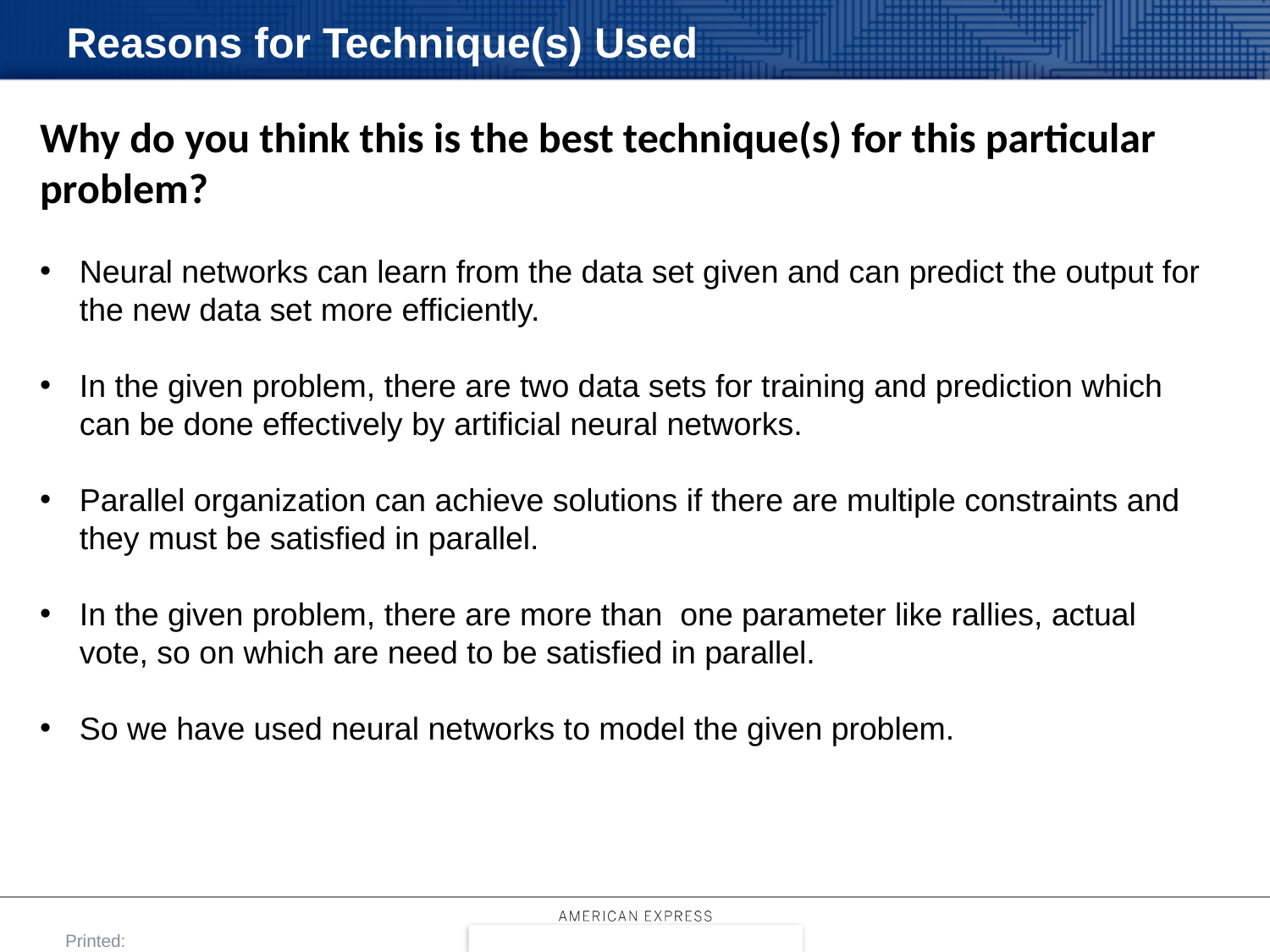

# Reasons for Technique(s) Used
Why do you think this is the best technique(s) for this particular problem?

Neural networks can learn from the data set given and can predict the output for the new data set more efficiently.

In the given problem, there are two data sets for training and prediction which can be done effectively by artificial neural networks.

Parallel organization can achieve solutions if there are multiple constraints and they must be satisfied in parallel.

In the given problem, there are more than  one parameter like rallies, actual vote, so on which are need to be satisfied in parallel.

So we have used neural networks to model the given problem.